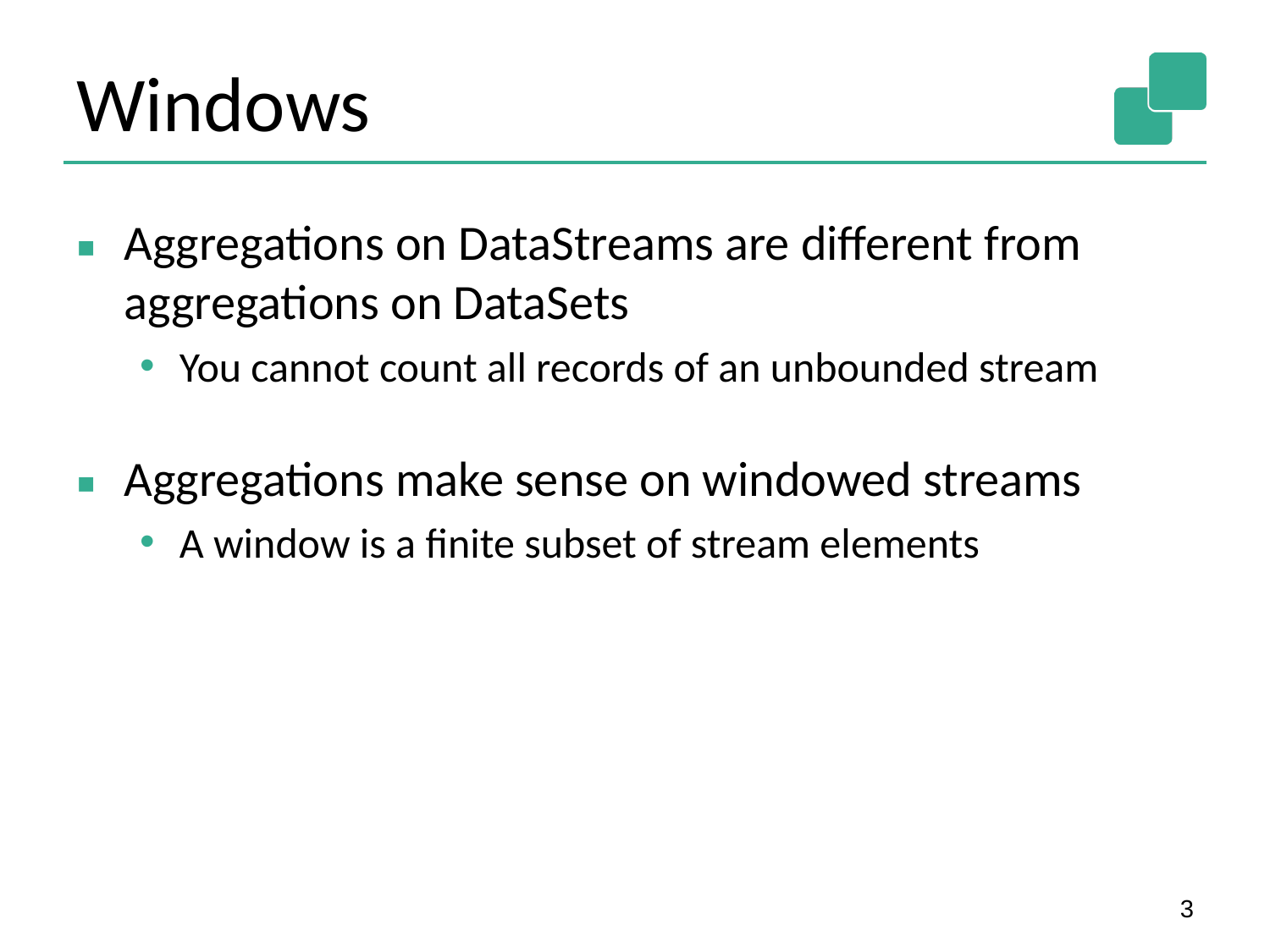

# Windows
Aggregations on DataStreams are different from aggregations on DataSets
You cannot count all records of an unbounded stream

Aggregations make sense on windowed streams
A window is a finite subset of stream elements
3